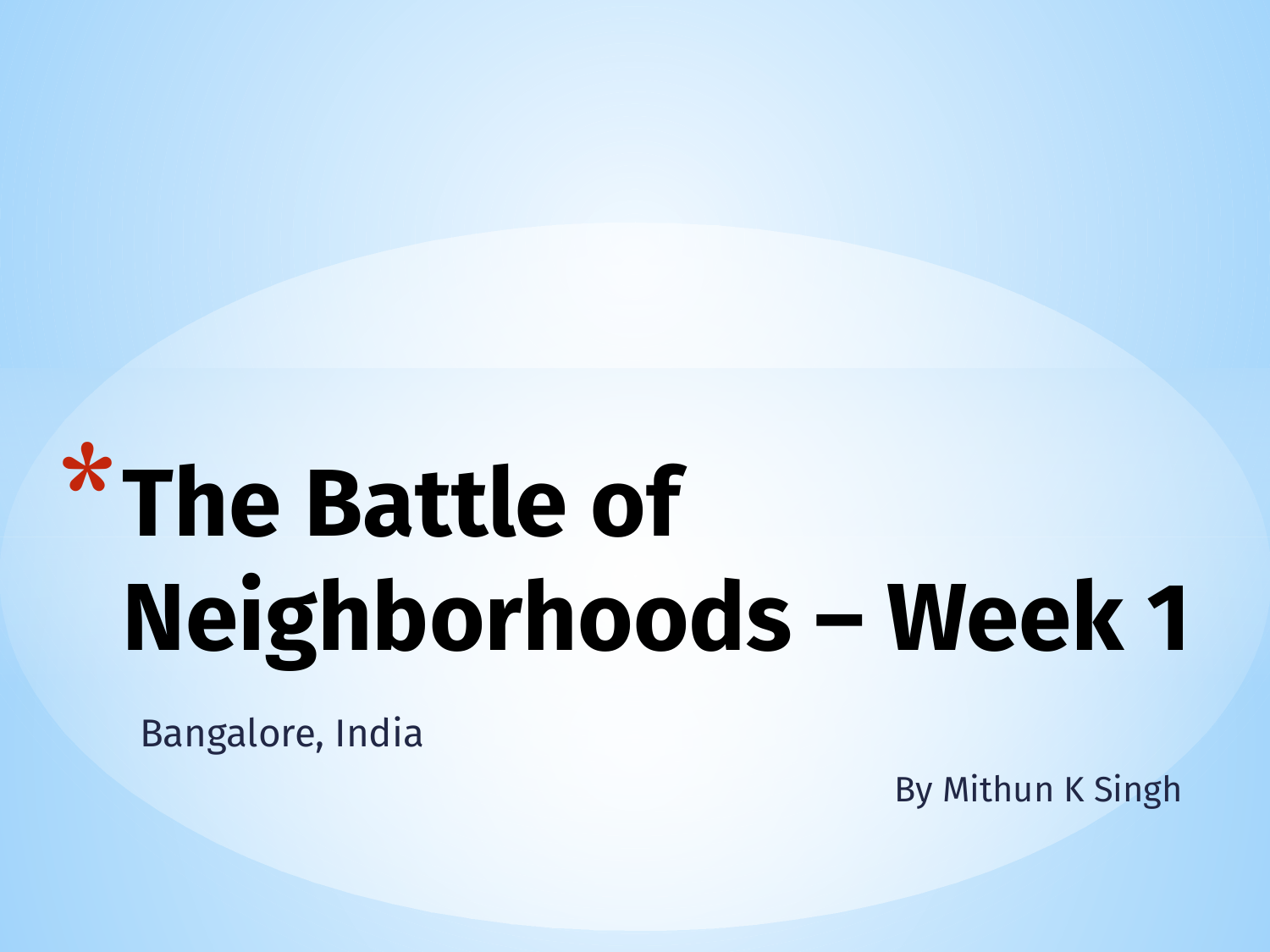

# The Battle of Neighborhoods – Week 1
Bangalore, India
By Mithun K Singh